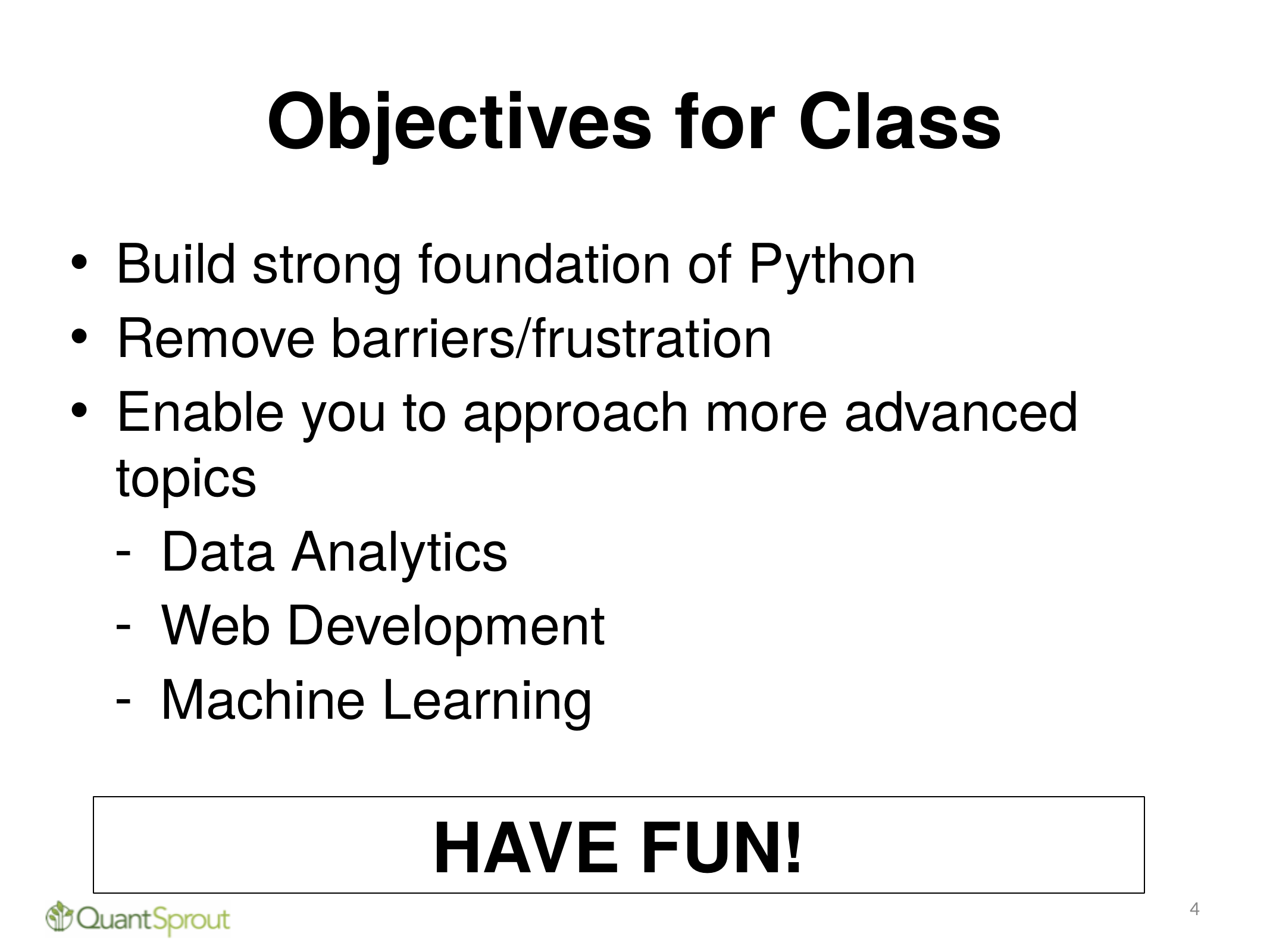

# Objectives for Class
Build strong foundation of Python
Remove barriers/frustration
Enable you to approach more advanced topics
Data Analytics
Web Development
Machine Learning
HAVE FUN!
4